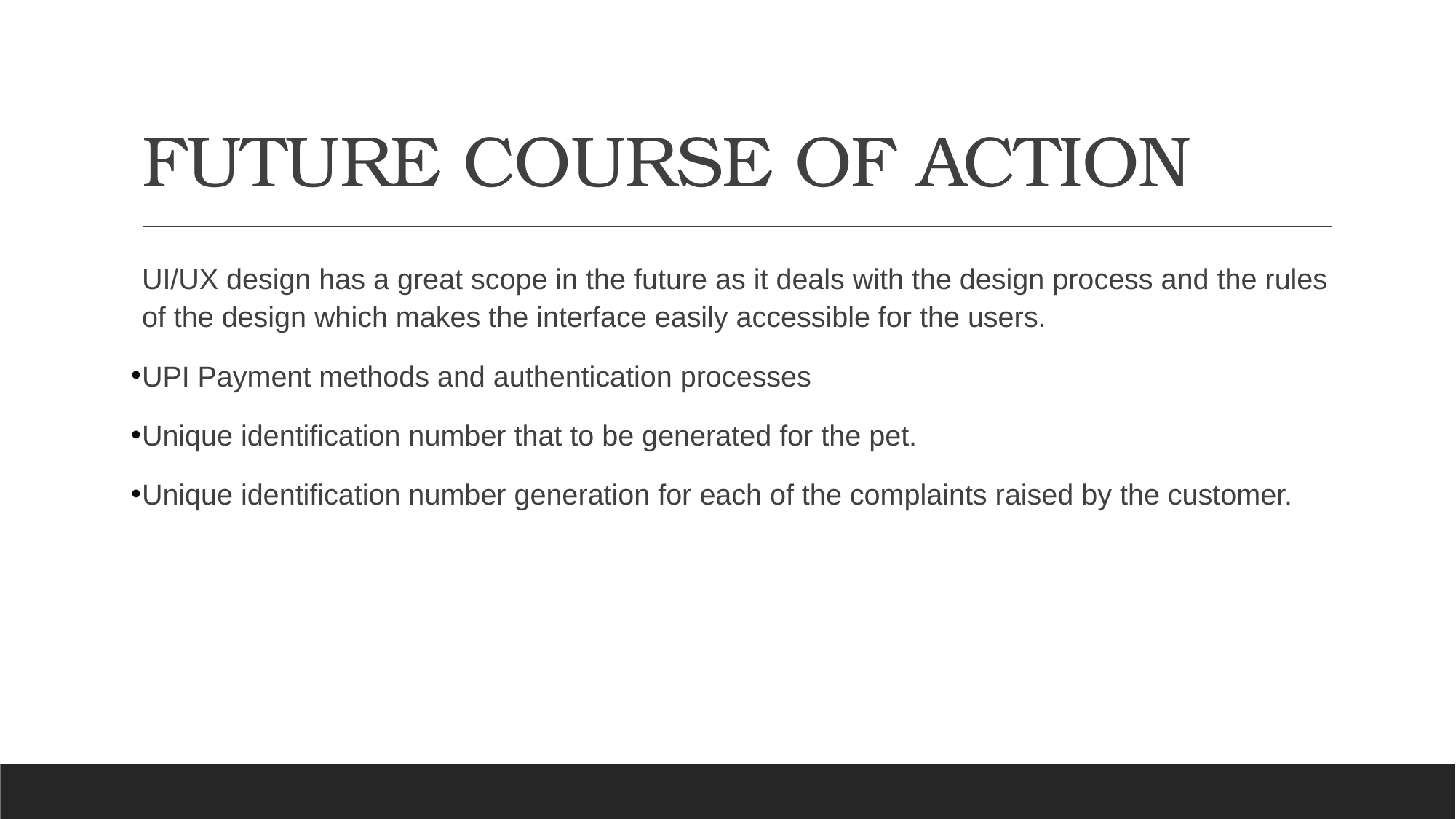

# FUTURE COURSE OF ACTION
UI/UX design has a great scope in the future as it deals with the design process and the rules of the design which makes the interface easily accessible for the users.
UPI Payment methods and authentication processes
Unique identification number that to be generated for the pet.
Unique identification number generation for each of the complaints raised by the customer.